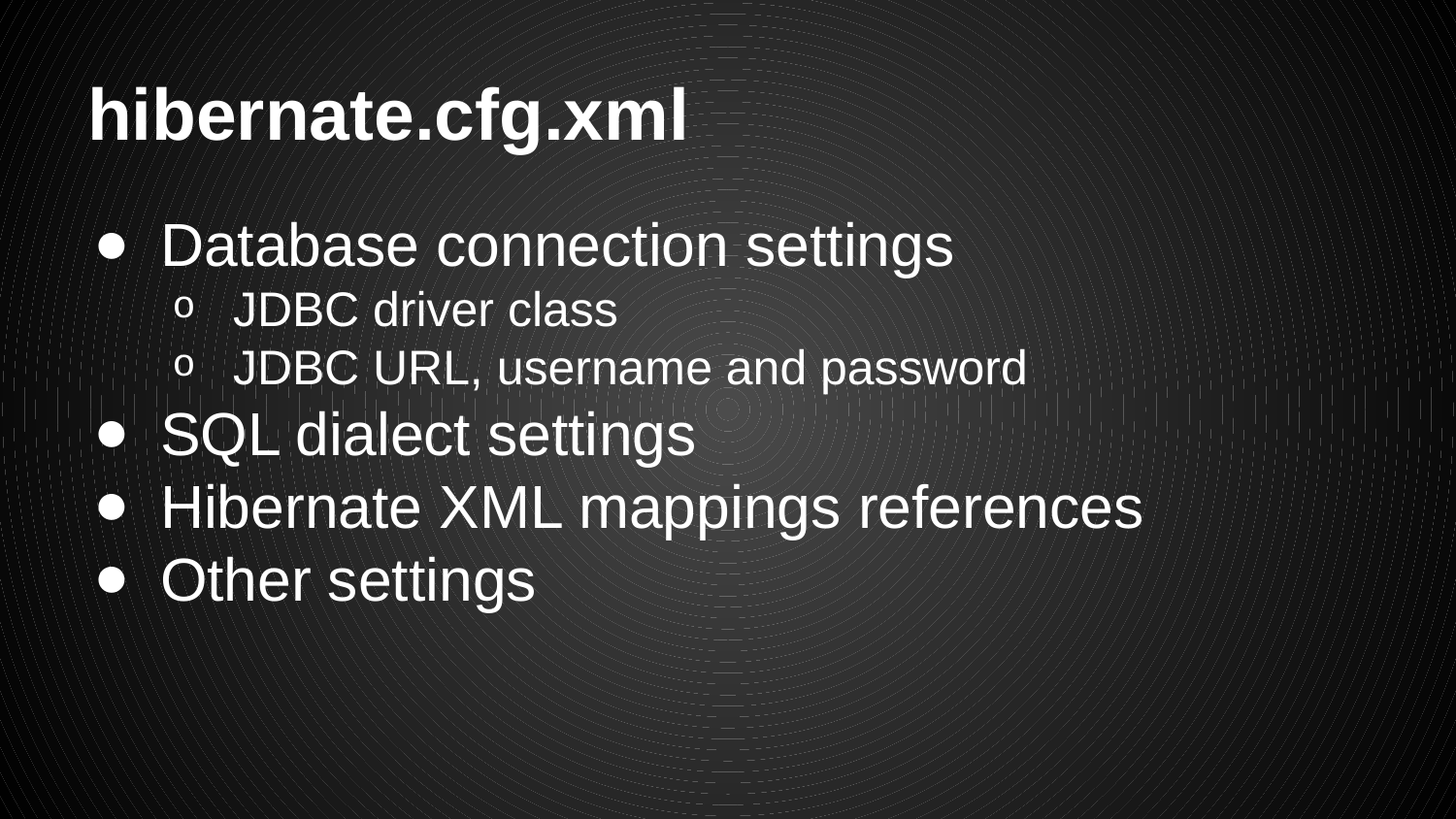

# hibernate.cfg.xml
Database connection settings
JDBC driver class
JDBC URL, username and password
SQL dialect settings
Hibernate XML mappings references
Other settings